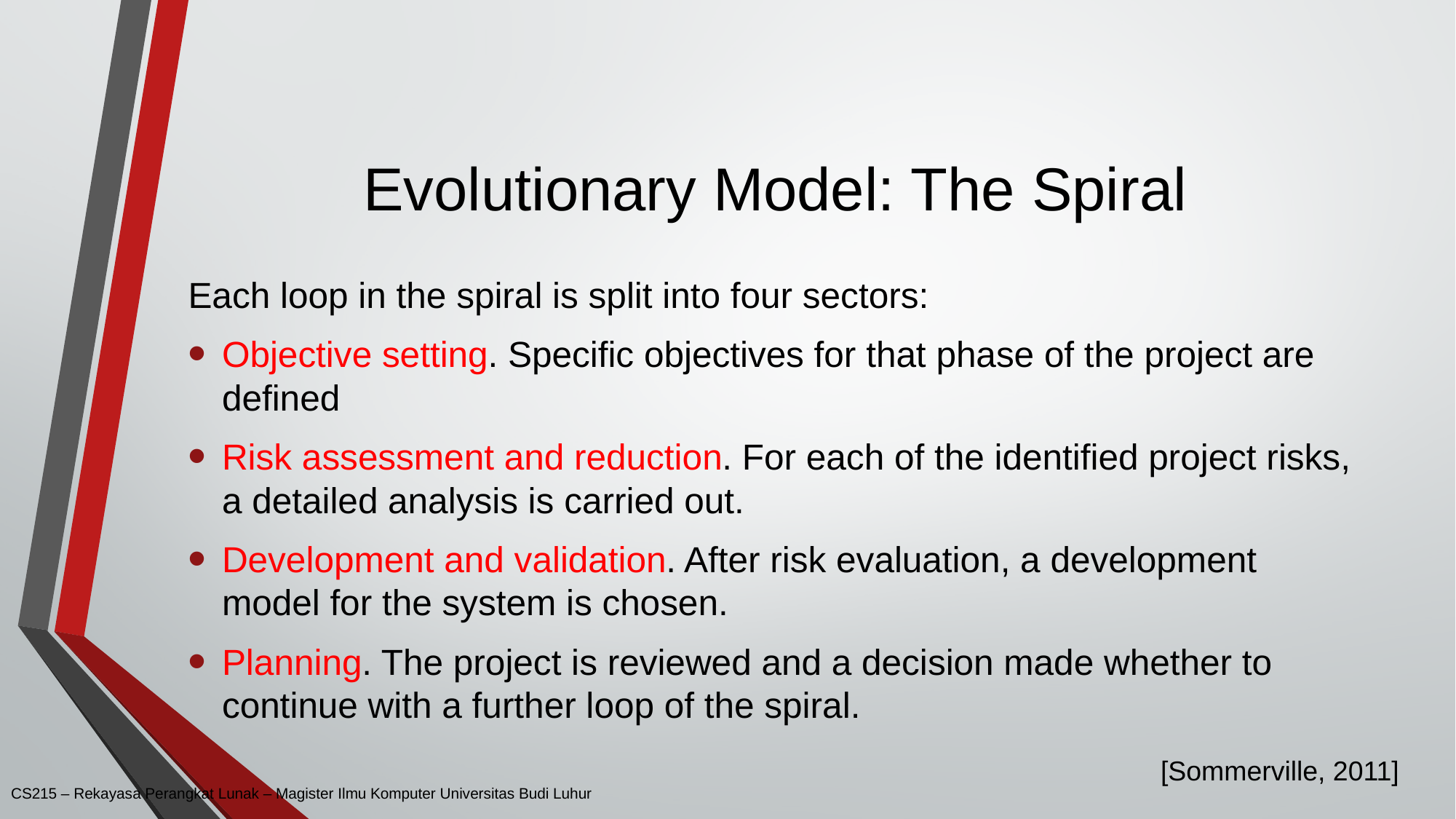

# Evolutionary Model: The Spiral
Each loop in the spiral is split into four sectors:
Objective setting. Specific objectives for that phase of the project are defined
Risk assessment and reduction. For each of the identified project risks, a detailed analysis is carried out.
Development and validation. After risk evaluation, a development model for the system is chosen.
Planning. The project is reviewed and a decision made whether to continue with a further loop of the spiral.
[Sommerville, 2011]
CS215 – Rekayasa Perangkat Lunak – Magister Ilmu Komputer Universitas Budi Luhur